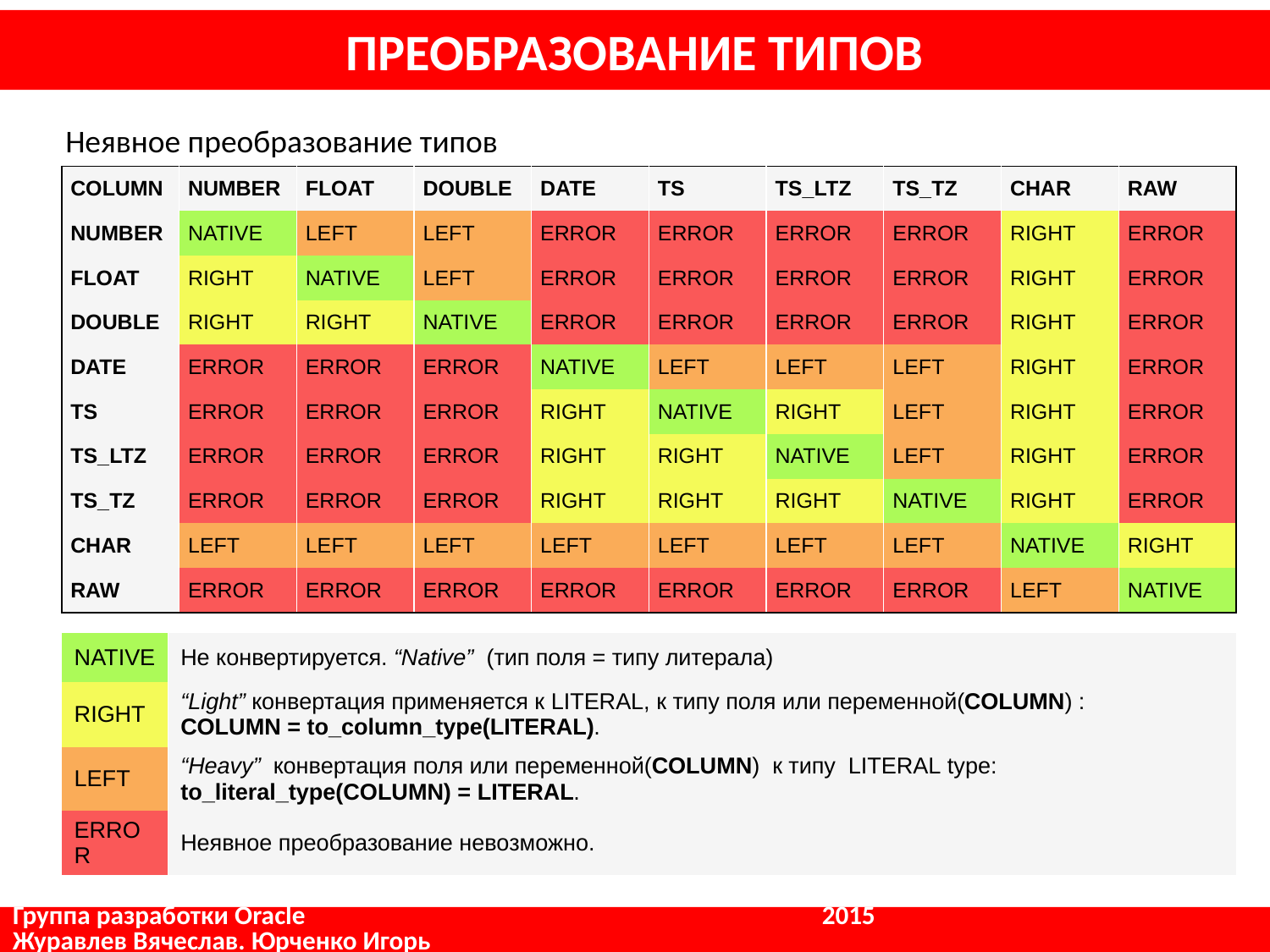

# ПРЕОБРАЗОВАНИЕ ТИПОВ
Неявное преобразование типов
| COLUMN | NUMBER | FLOAT | DOUBLE | DATE | TS | TS\_LTZ | TS\_TZ | CHAR | RAW |
| --- | --- | --- | --- | --- | --- | --- | --- | --- | --- |
| NUMBER | NATIVE | LEFT | LEFT | ERROR | ERROR | ERROR | ERROR | RIGHT | ERROR |
| FLOAT | RIGHT | NATIVE | LEFT | ERROR | ERROR | ERROR | ERROR | RIGHT | ERROR |
| DOUBLE | RIGHT | RIGHT | NATIVE | ERROR | ERROR | ERROR | ERROR | RIGHT | ERROR |
| DATE | ERROR | ERROR | ERROR | NATIVE | LEFT | LEFT | LEFT | RIGHT | ERROR |
| TS | ERROR | ERROR | ERROR | RIGHT | NATIVE | RIGHT | LEFT | RIGHT | ERROR |
| TS\_LTZ | ERROR | ERROR | ERROR | RIGHT | RIGHT | NATIVE | LEFT | RIGHT | ERROR |
| TS\_TZ | ERROR | ERROR | ERROR | RIGHT | RIGHT | RIGHT | NATIVE | RIGHT | ERROR |
| CHAR | LEFT | LEFT | LEFT | LEFT | LEFT | LEFT | LEFT | NATIVE | RIGHT |
| RAW | ERROR | ERROR | ERROR | ERROR | ERROR | ERROR | ERROR | LEFT | NATIVE |
| NATIVE | Не конвертируется. “Native”  (тип поля = типу литерала) |
| --- | --- |
| RIGHT | “Light” конвертация применяется к LITERAL, к типу поля или переменной(COLUMN) :  COLUMN = to\_column\_type(LITERAL). |
| LEFT | “Heavy”  конвертация поля или переменной(COLUMN) к типу  LITERAL type:  to\_literal\_type(COLUMN) = LITERAL. |
| ERROR | Неявное преобразование невозможно. |
Группа разработки Oracle				        2015			          Журавлев Вячеслав. Юрченко Игорь